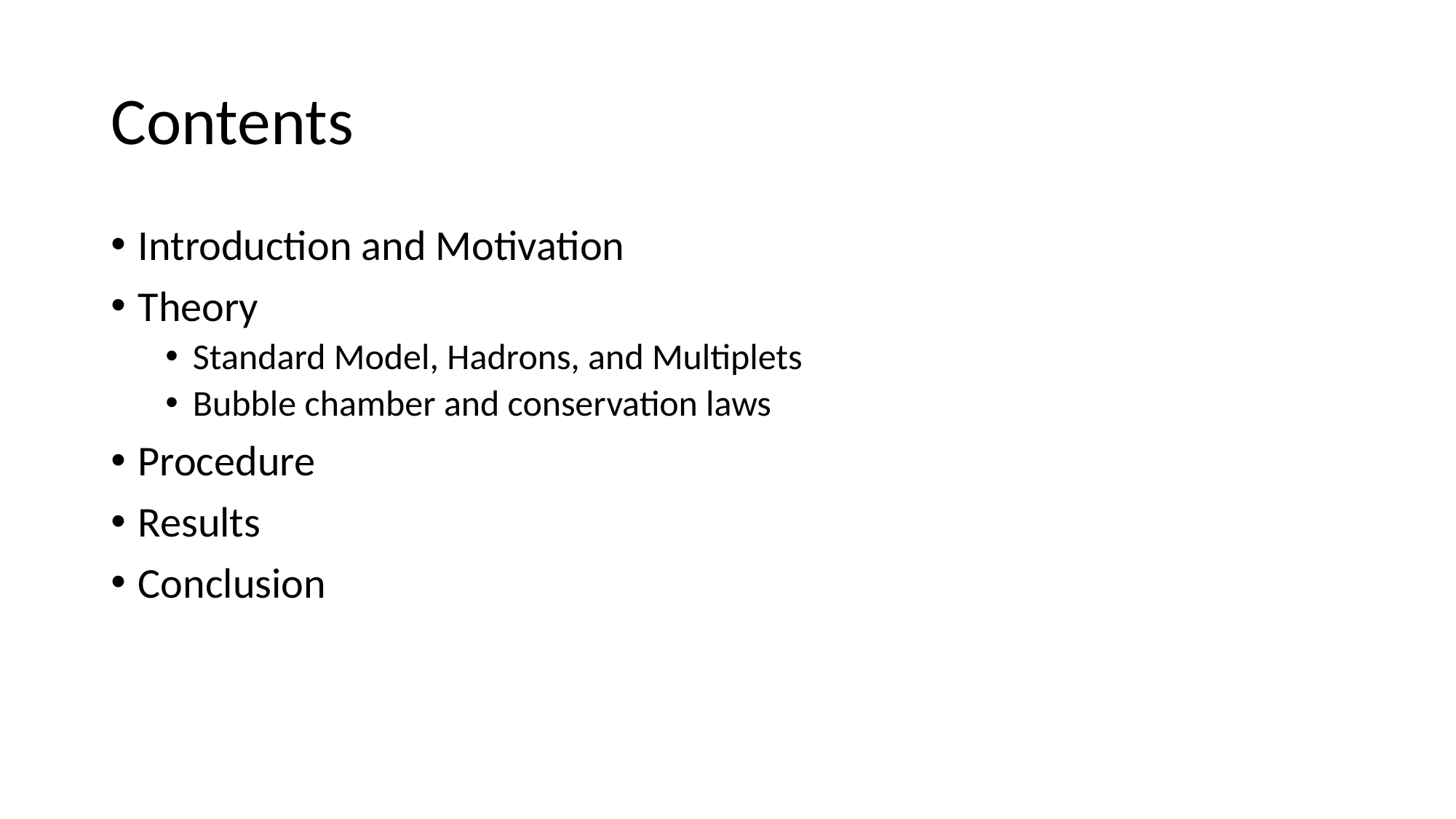

# Contents
Introduction and Motivation
Theory
Standard Model, Hadrons, and Multiplets
Bubble chamber and conservation laws
Procedure
Results
Conclusion